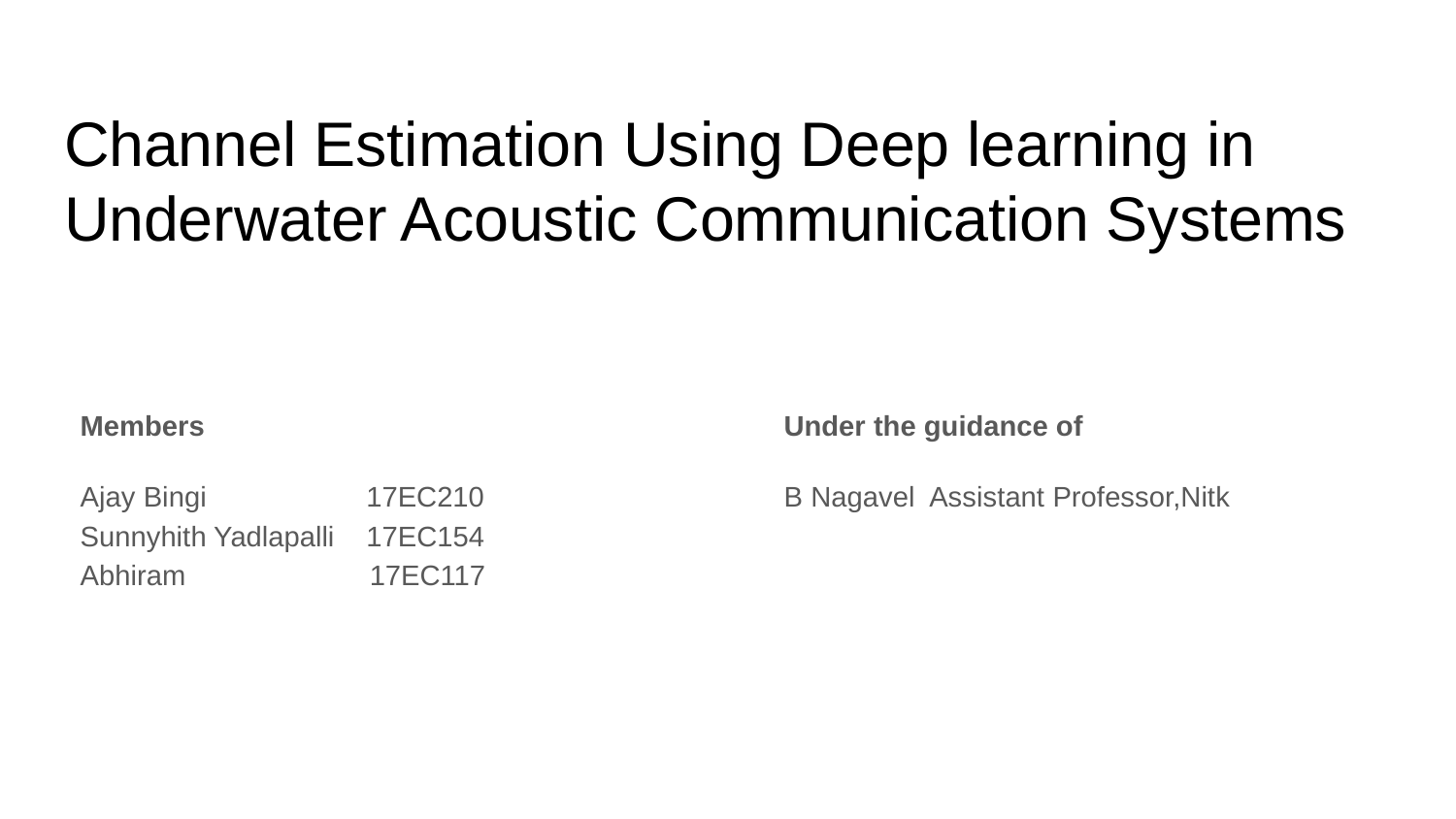

# Channel Estimation Using Deep learning in Underwater Acoustic Communication Systems
Members
Ajay Bingi                    17EC210
Sunnyhith Yadlapalli    17EC154
Abhiram                       17EC117

Under the guidance of
B Nagavel  Assistant Professor,Nitk